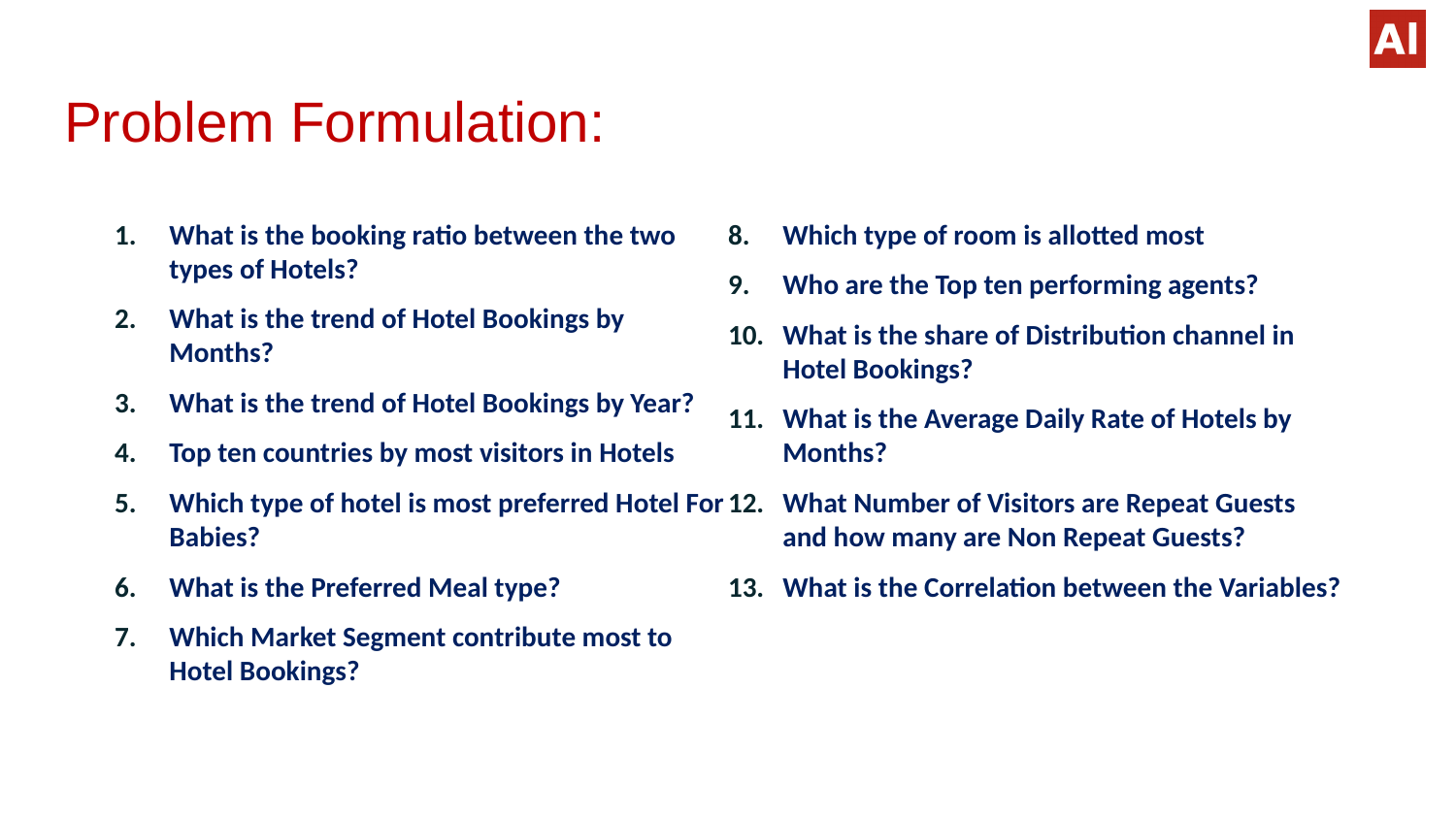

# Problem Formulation:
What is the booking ratio between the two  types of Hotels?
What is the trend of Hotel Bookings by Months?
What is the trend of Hotel Bookings by Year?
Top ten countries by most visitors in Hotels
Which type of hotel is most preferred Hotel For Babies?
What is the Preferred Meal type?
Which Market Segment contribute most to Hotel Bookings?
Which type of room is allotted most
Who are the Top ten performing agents?
What is the share of Distribution channel in Hotel Bookings?
What is the Average Daily Rate of Hotels by Months?
What Number of Visitors are Repeat Guests and how many are Non Repeat Guests?
What is the Correlation between the Variables?